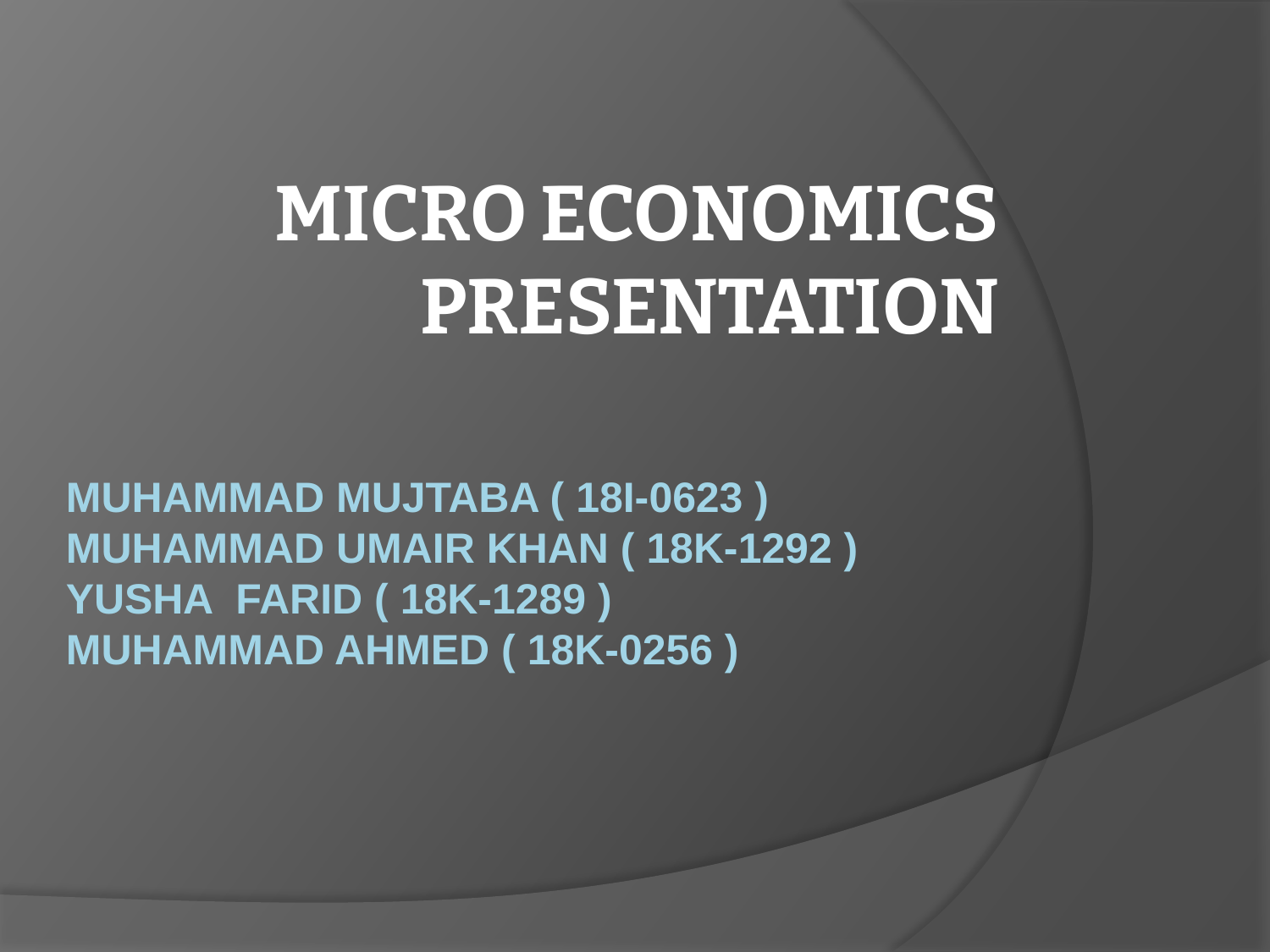

MICRO ECONOMICS PRESENTATION
# MuHAMMAD MUJTABA ( 18I-0623 ) Muhammad umair khan ( 18k-1292 ) YUSHA  FARID ( 18k-1289 ) Muhammad ahmed ( 18k-0256 )